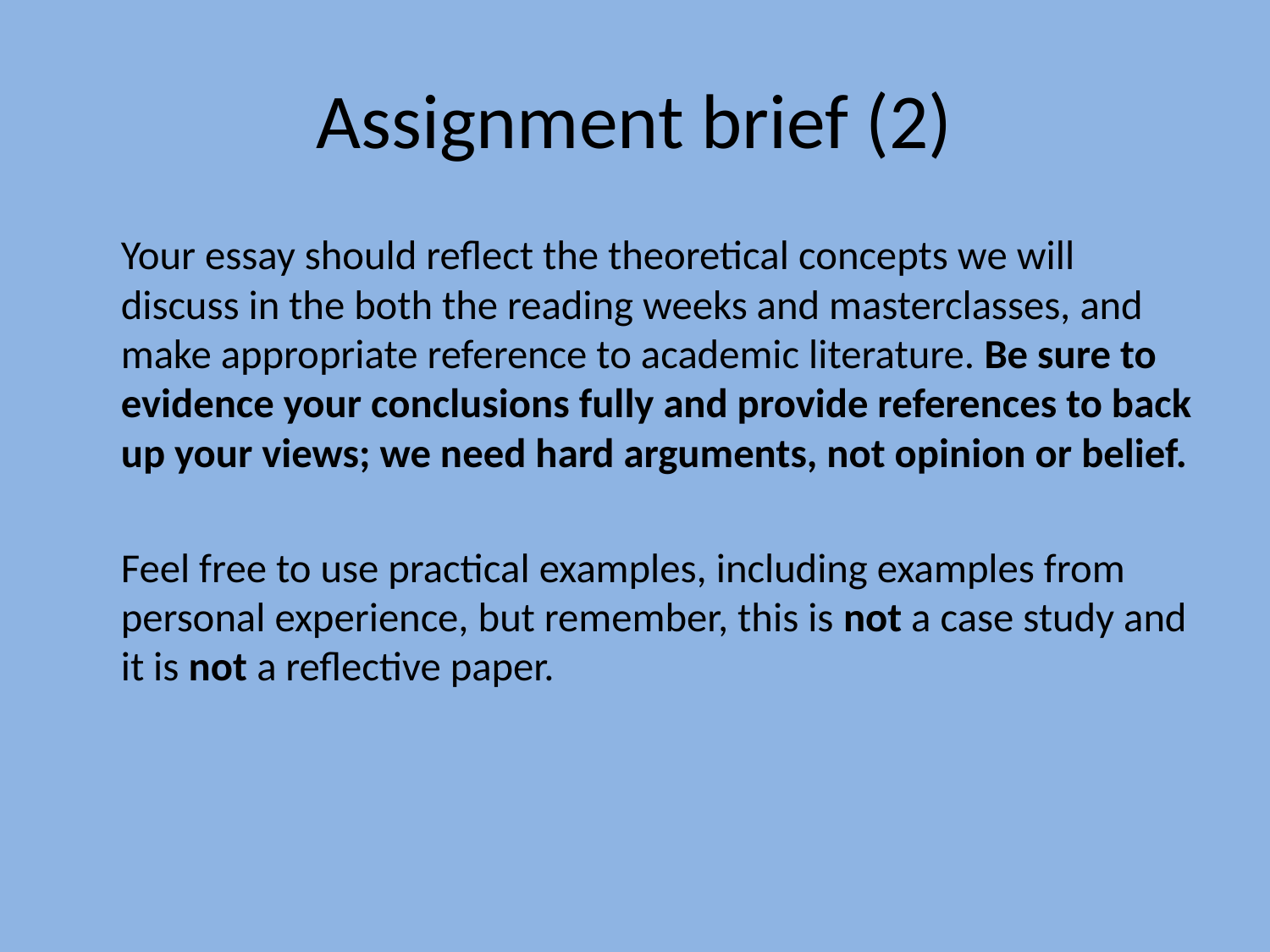

# Assignment brief (2)
	Your essay should reflect the theoretical concepts we will discuss in the both the reading weeks and masterclasses, and make appropriate reference to academic literature. Be sure to evidence your conclusions fully and provide references to back up your views; we need hard arguments, not opinion or belief.

	Feel free to use practical examples, including examples from personal experience, but remember, this is not a case study and it is not a reflective paper.